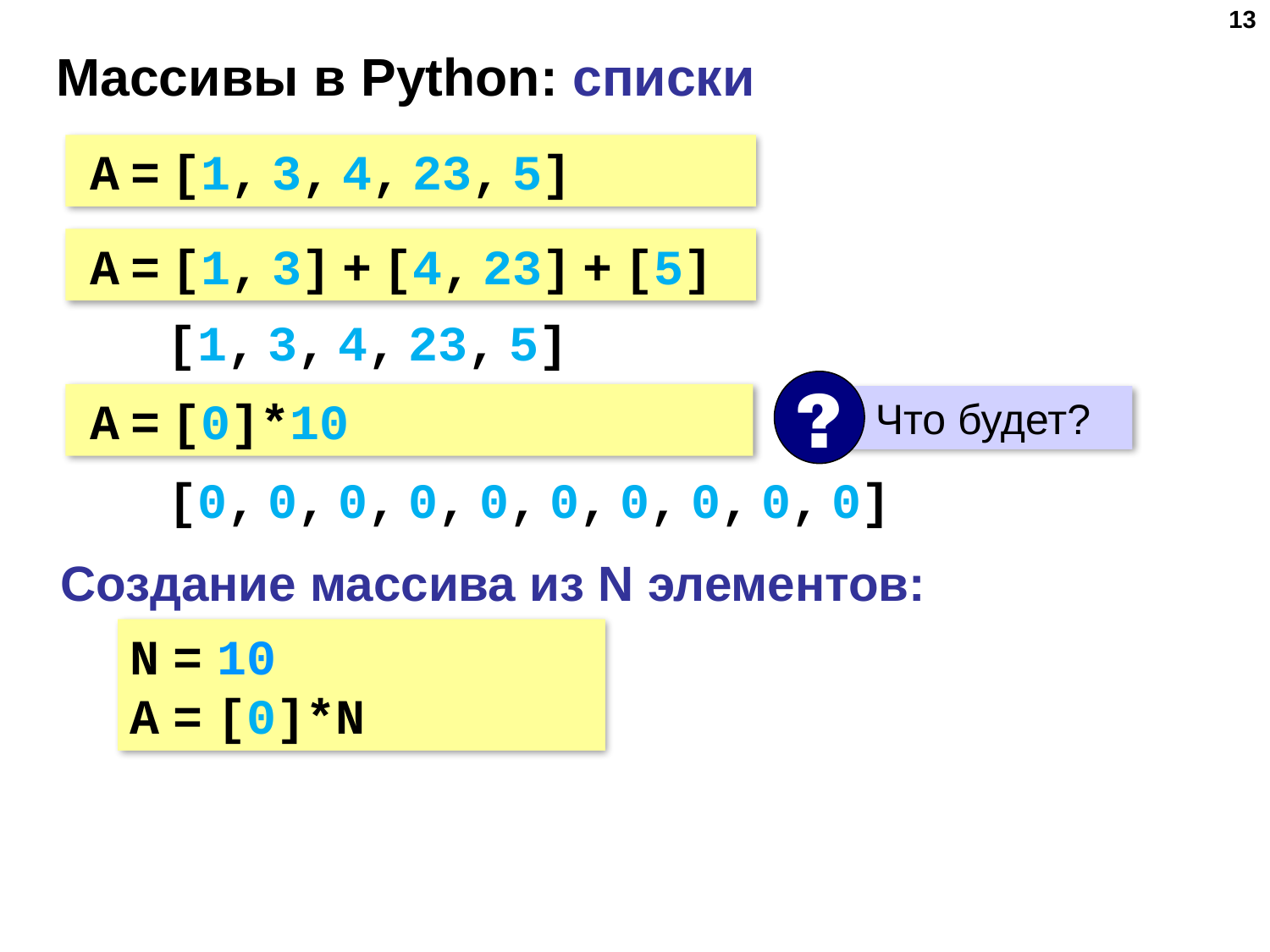

13
# Массивы в Python: списки
A = [1, 3, 4, 23, 5]
A = [1, 3] + [4, 23] + [5]
[1, 3, 4, 23, 5]
?
  Что будет?
A = [0]*10
[0, 0, 0, 0, 0, 0, 0, 0, 0, 0]
Создание массива из N элементов:

N = 10
A = [0]*N